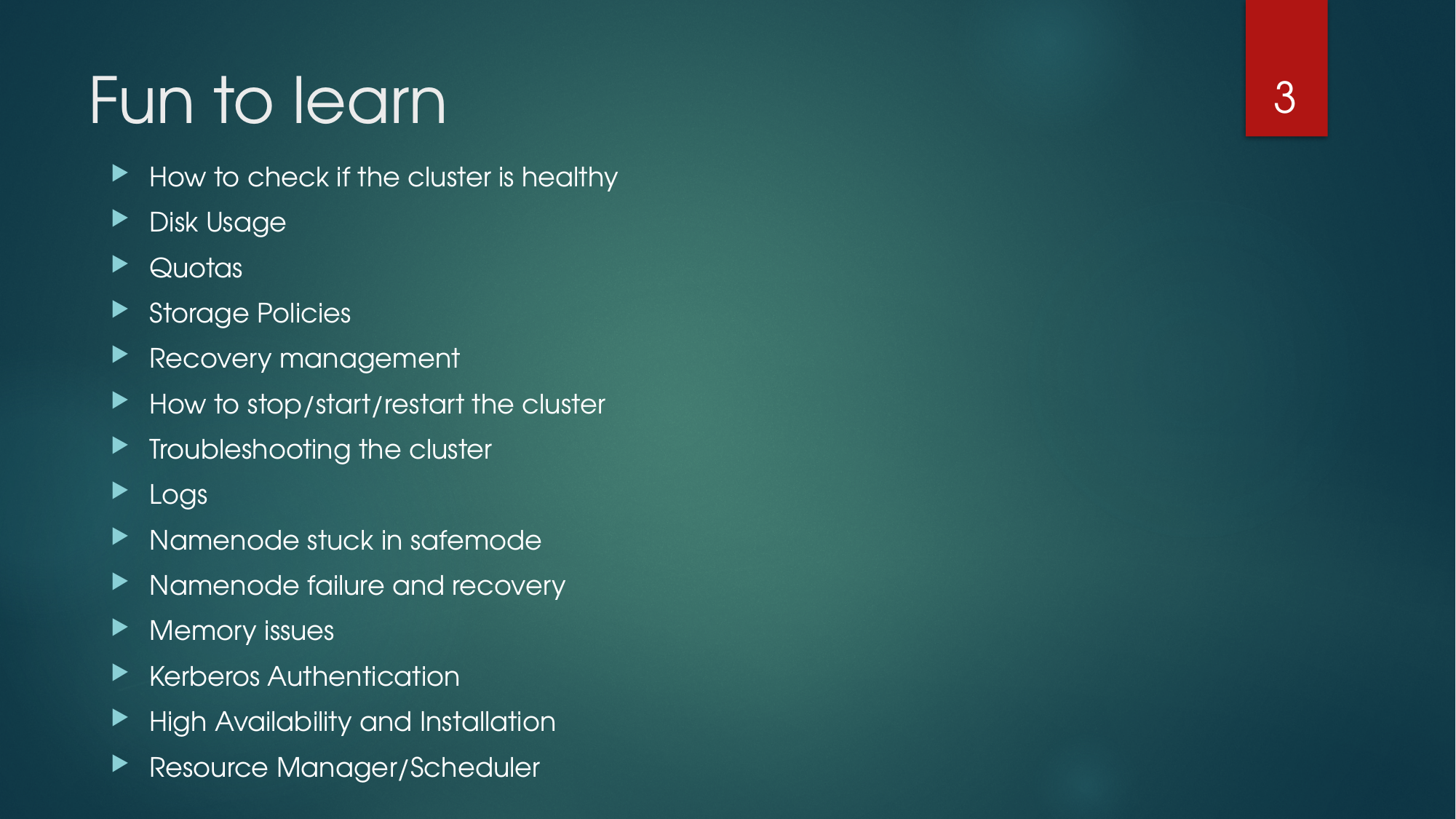

3
# Fun to learn
How to check if the cluster is healthy
Disk Usage
Quotas
Storage Policies
Recovery management
How to stop/start/restart the cluster
Troubleshooting the cluster
Logs
Namenode stuck in safemode
Namenode failure and recovery
Memory issues
Kerberos Authentication
High Availability and Installation
Resource Manager/Scheduler